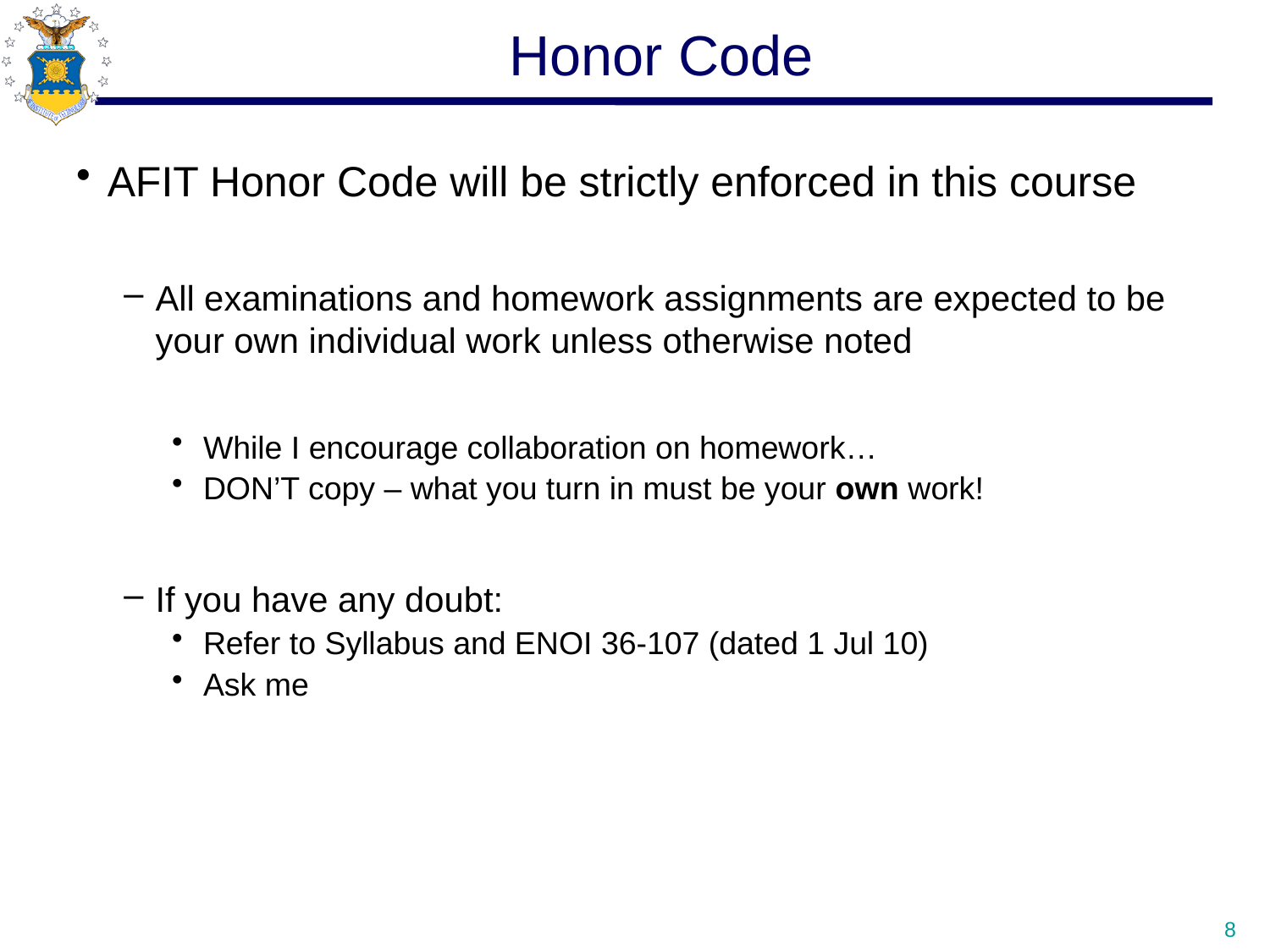

# Honor Code
AFIT Honor Code will be strictly enforced in this course

All examinations and homework assignments are expected to be your own individual work unless otherwise noted

While I encourage collaboration on homework…
DON’T copy – what you turn in must be your own work!

If you have any doubt:
Refer to Syllabus and ENOI 36-107 (dated 1 Jul 10)
Ask me
8